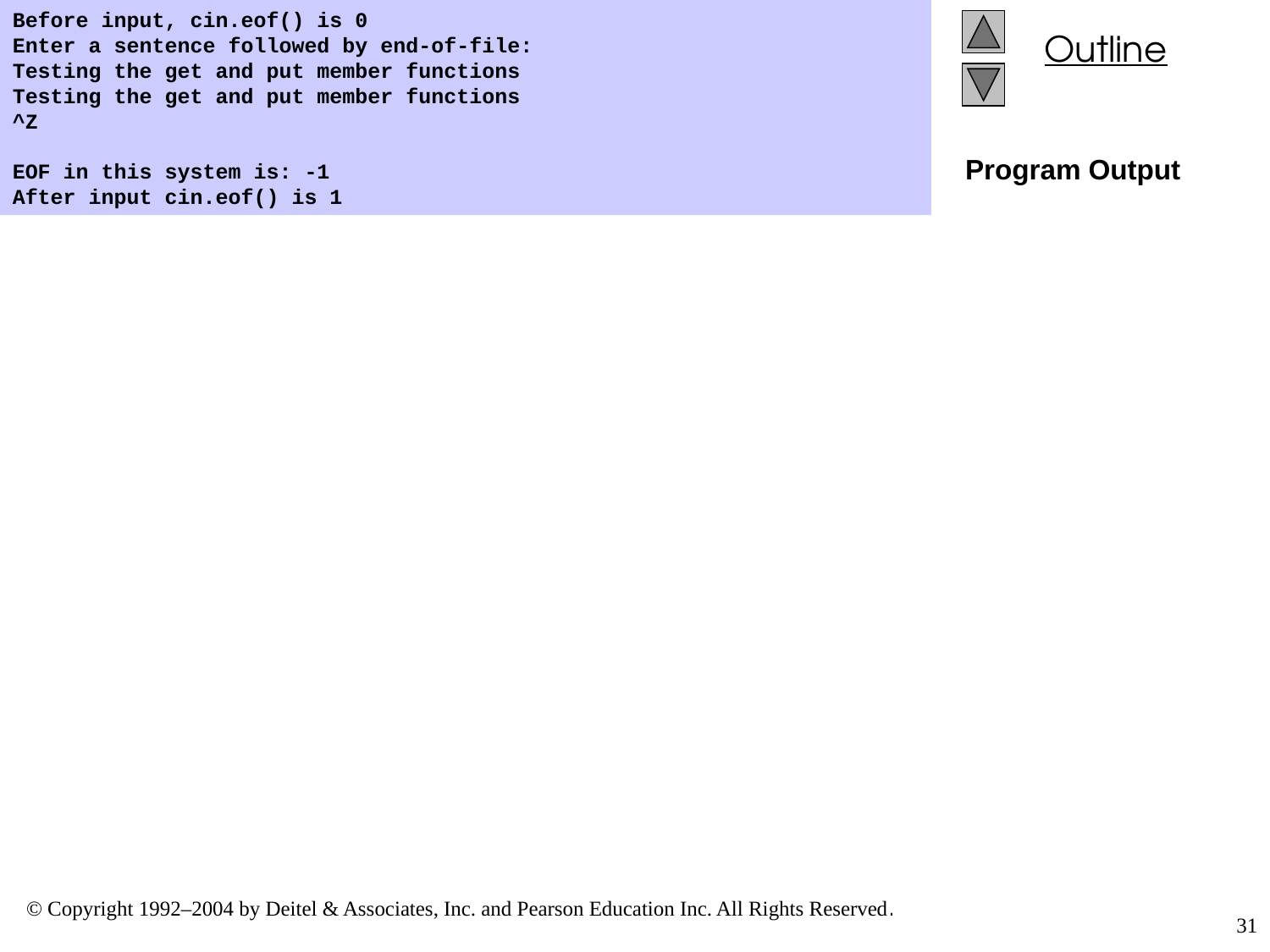

Before input, cin.eof() is 0
Enter a sentence followed by end-of-file:
Testing the get and put member functions
Testing the get and put member functions
^Z

EOF in this system is: -1
After input cin.eof() is 1

Program Output